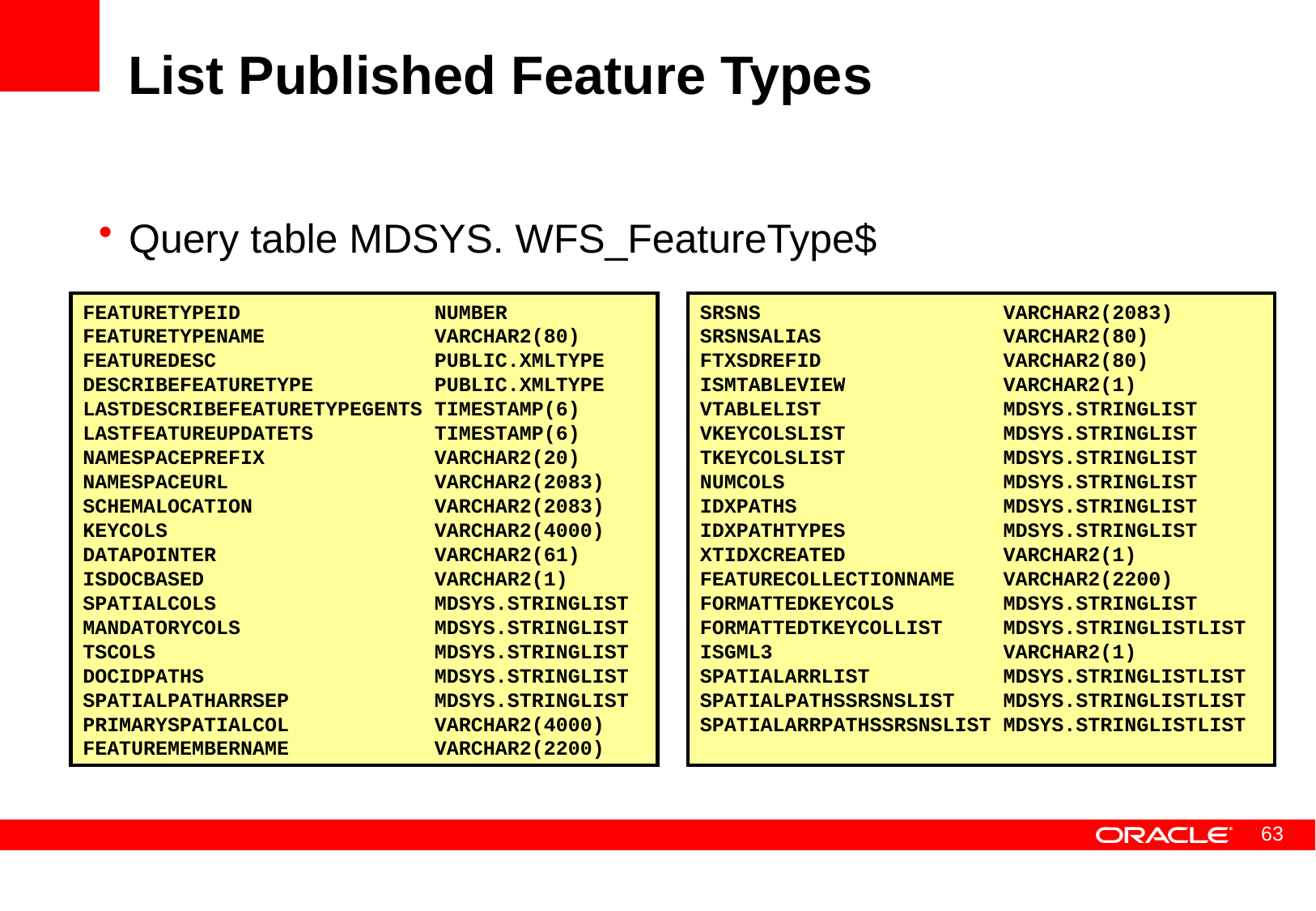

# List Published Feature Types
Query table MDSYS. WFS_FeatureType$
FEATURETYPEID                NUMBER
FEATURETYPENAME              VARCHAR2(80)
FEATUREDESC                  PUBLIC.XMLTYPE
DESCRIBEFEATURETYPE          PUBLIC.XMLTYPE
LASTDESCRIBEFEATURETYPEGENTS TIMESTAMP(6)
LASTFEATUREUPDATETS          TIMESTAMP(6)
NAMESPACEPREFIX              VARCHAR2(20)
NAMESPACEURL                 VARCHAR2(2083)
SCHEMALOCATION               VARCHAR2(2083)
KEYCOLS                      VARCHAR2(4000)
DATAPOINTER                  VARCHAR2(61)
ISDOCBASED                   VARCHAR2(1)
SPATIALCOLS                  MDSYS.STRINGLIST
MANDATORYCOLS                MDSYS.STRINGLIST
TSCOLS                       MDSYS.STRINGLIST
DOCIDPATHS                   MDSYS.STRINGLIST
SPATIALPATHARRSEP            MDSYS.STRINGLIST
PRIMARYSPATIALCOL            VARCHAR2(4000) FEATUREMEMBERNAME            VARCHAR2(2200)
SRSNS                    VARCHAR2(2083)
SRSNSALIAS               VARCHAR2(80)
FTXSDREFID               VARCHAR2(80)
ISMTABLEVIEW             VARCHAR2(1)
VTABLELIST               MDSYS.STRINGLIST
VKEYCOLSLIST             MDSYS.STRINGLIST
TKEYCOLSLIST             MDSYS.STRINGLIST
NUMCOLS                  MDSYS.STRINGLIST
IDXPATHS                 MDSYS.STRINGLIST
IDXPATHTYPES             MDSYS.STRINGLIST
XTIDXCREATED             VARCHAR2(1)
FEATURECOLLECTIONNAME    VARCHAR2(2200)
FORMATTEDKEYCOLS         MDSYS.STRINGLIST
FORMATTEDTKEYCOLLIST     MDSYS.STRINGLISTLIST
ISGML3                   VARCHAR2(1)
SPATIALARRLIST           MDSYS.STRINGLISTLIST
SPATIALPATHSSRSNSLIST    MDSYS.STRINGLISTLIST
SPATIALARRPATHSSRSNSLIST MDSYS.STRINGLISTLIST